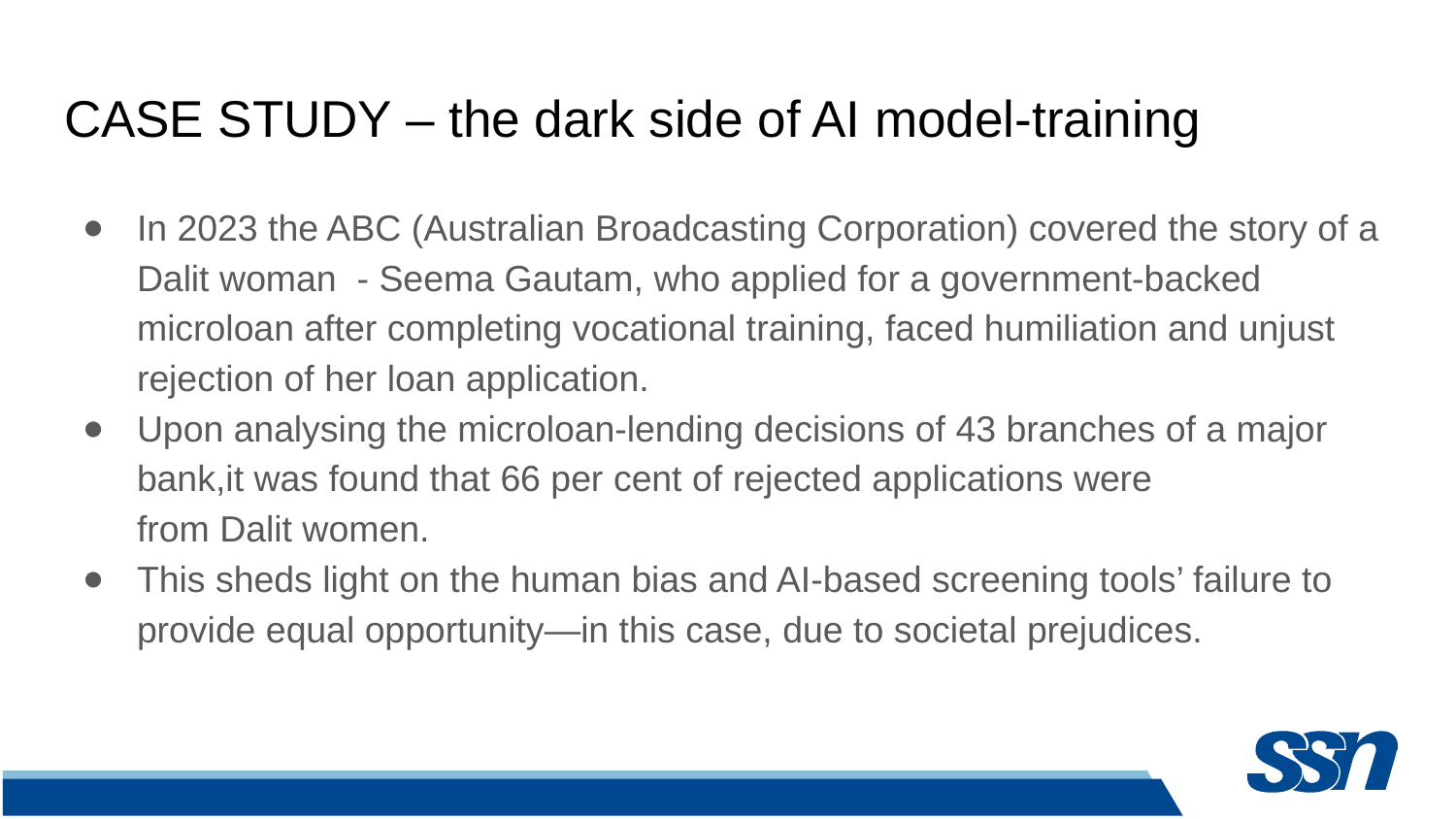

# CASE STUDY – the dark side of AI model-training
In 2023 the ABC (Australian Broadcasting Corporation) covered the story of a Dalit woman  - Seema Gautam, who applied for a government-backed microloan after completing vocational training, faced humiliation and unjust rejection of her loan application.
Upon analysing the microloan-lending decisions of 43 branches of a major bank,it was found that 66 per cent of rejected applications were from Dalit women.
This sheds light on the human bias and AI-based screening tools’ failure to provide equal opportunity—in this case, due to societal prejudices.